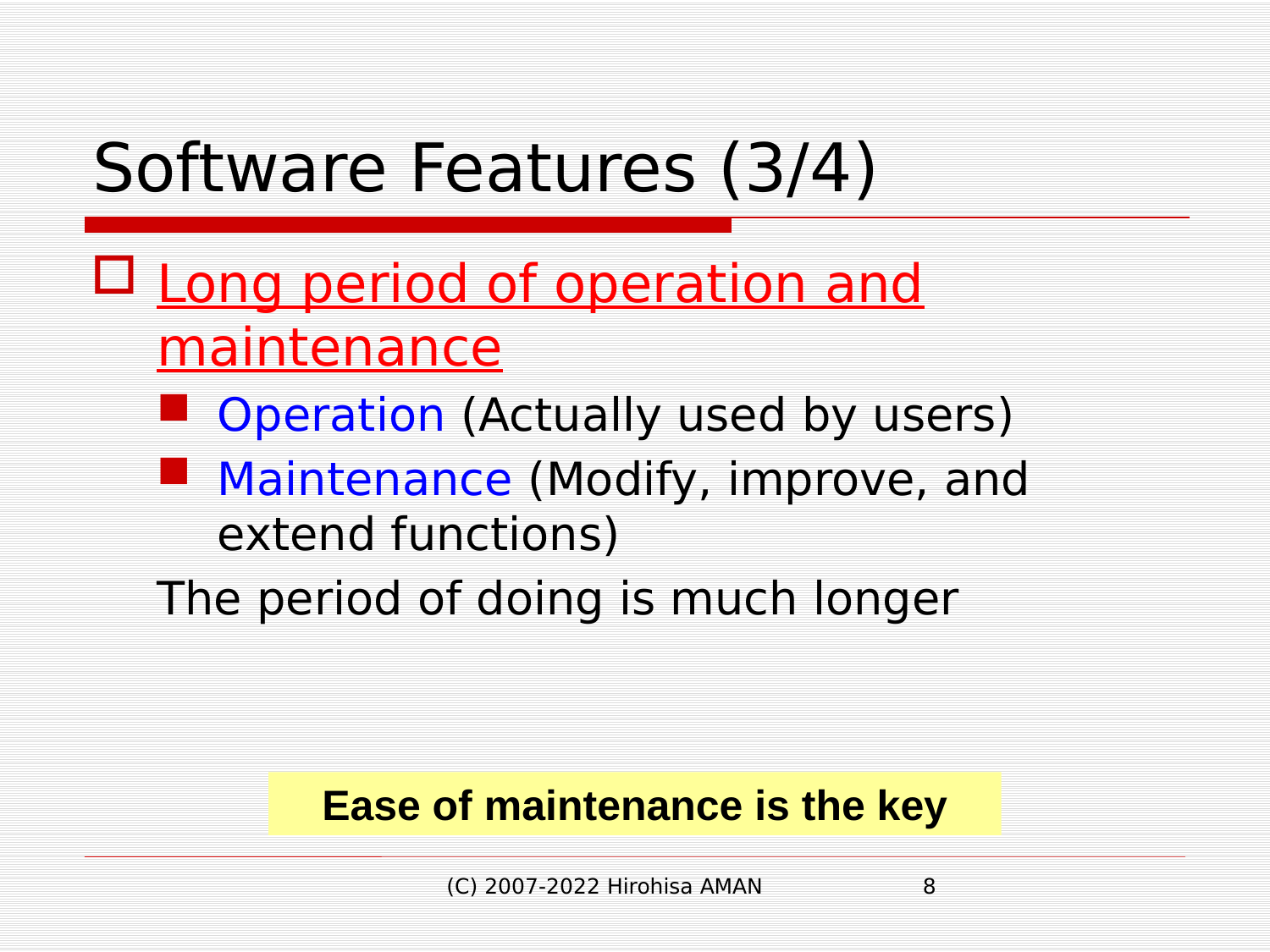

# Software Features (3/4)
Long period of operation and maintenance
Operation (Actually used by users)
Maintenance (Modify, improve, and extend functions)
The period of doing is much longer

Ease of maintenance is the key
(C) 2007-2022 Hirohisa AMAN
8